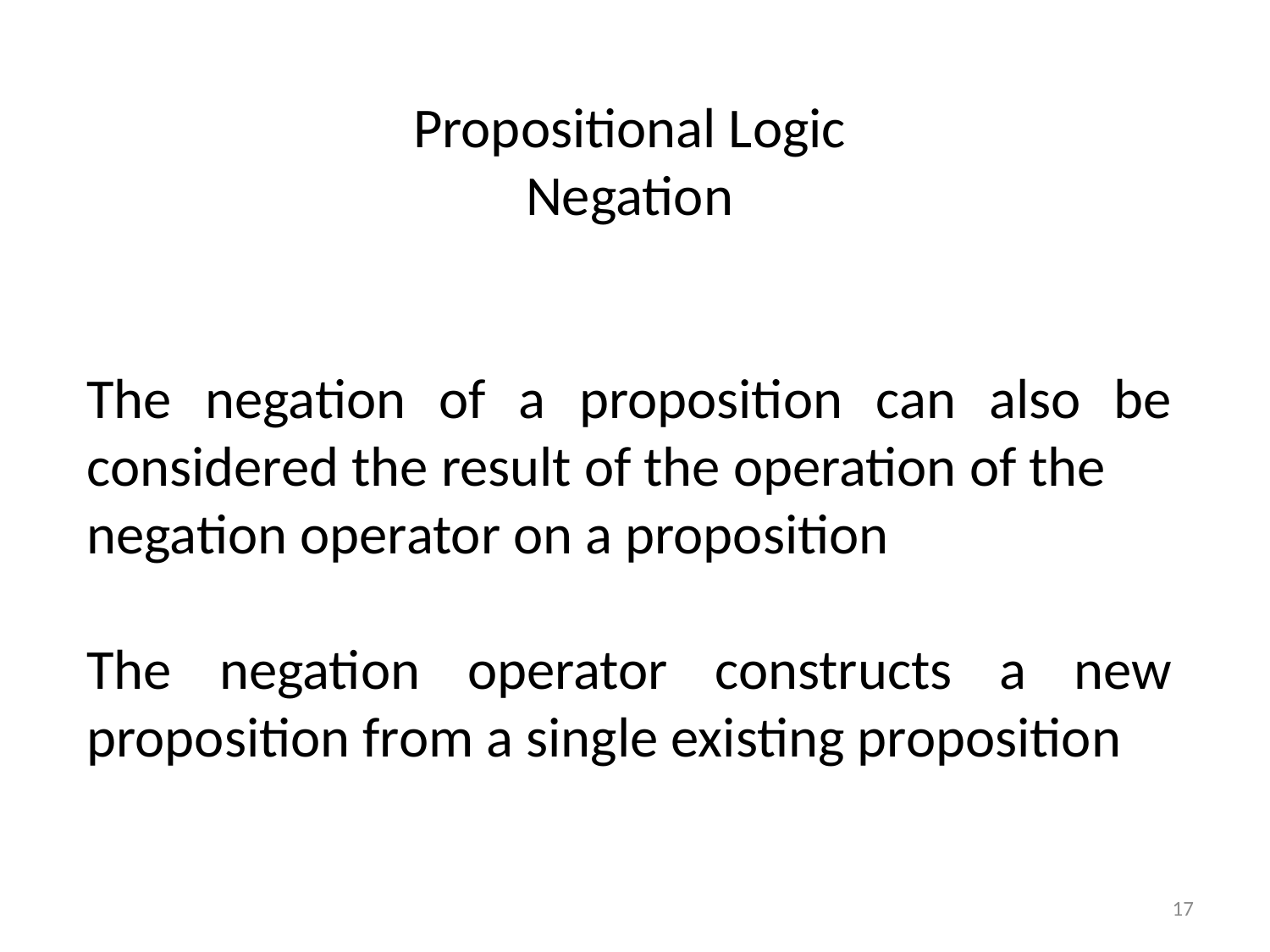

Propositional Logic
Negation

The negation of a proposition can also be considered the result of the operation of the
negation operator on a proposition

The negation operator constructs a new proposition from a single existing proposition

17